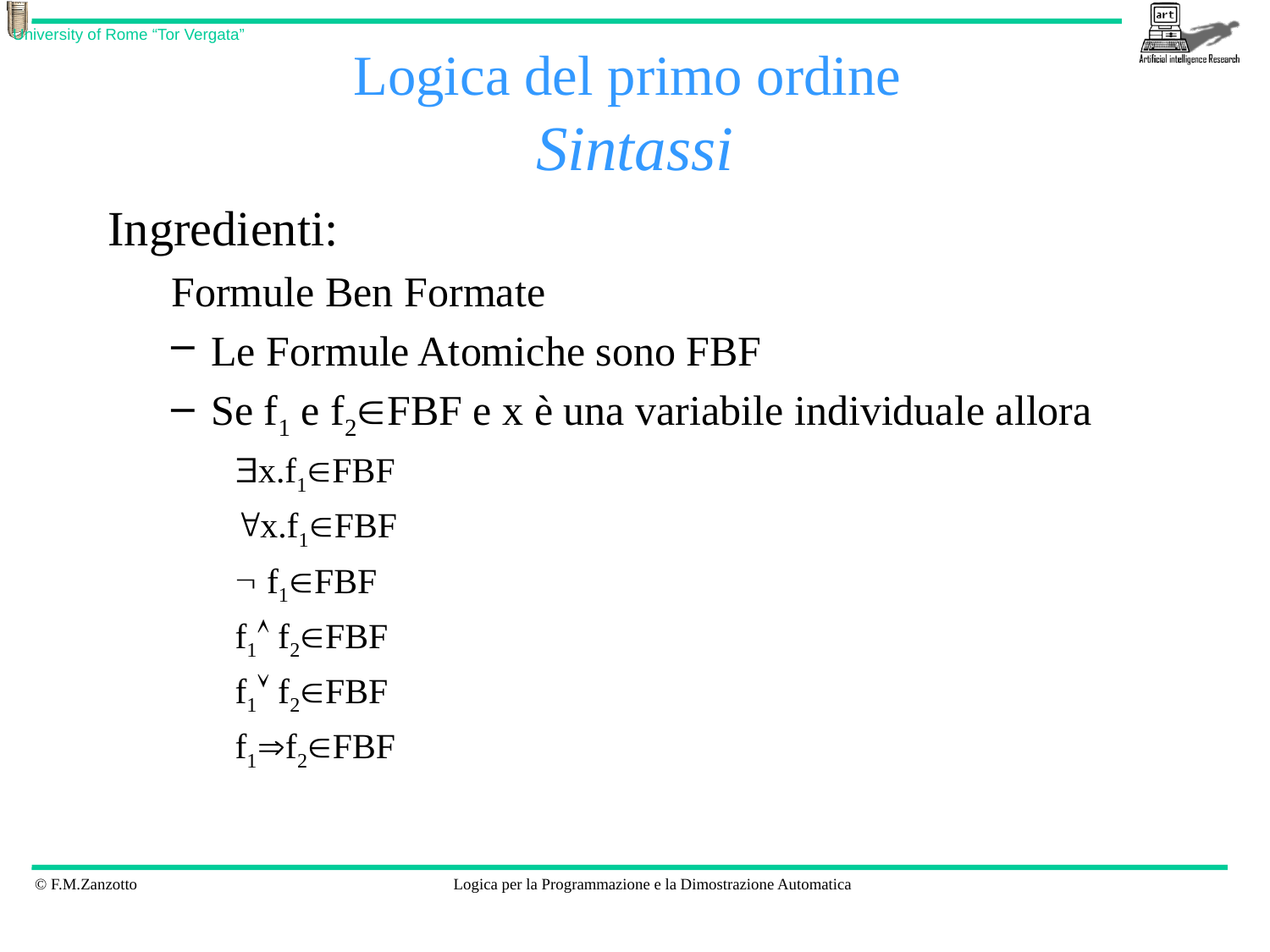

# Logica del primo ordine Sintassi
Ingredienti:
Formule Ben Formate
Le Formule Atomiche sono FBF
Se f1 e f2∈FBF e x è una variabile individuale allora
∃x.f1∈FBF
∀x.f1∈FBF
¬ f1∈FBF
f1∧ f2∈FBF
f1∨ f2∈FBF
f1⇒f2∈FBF